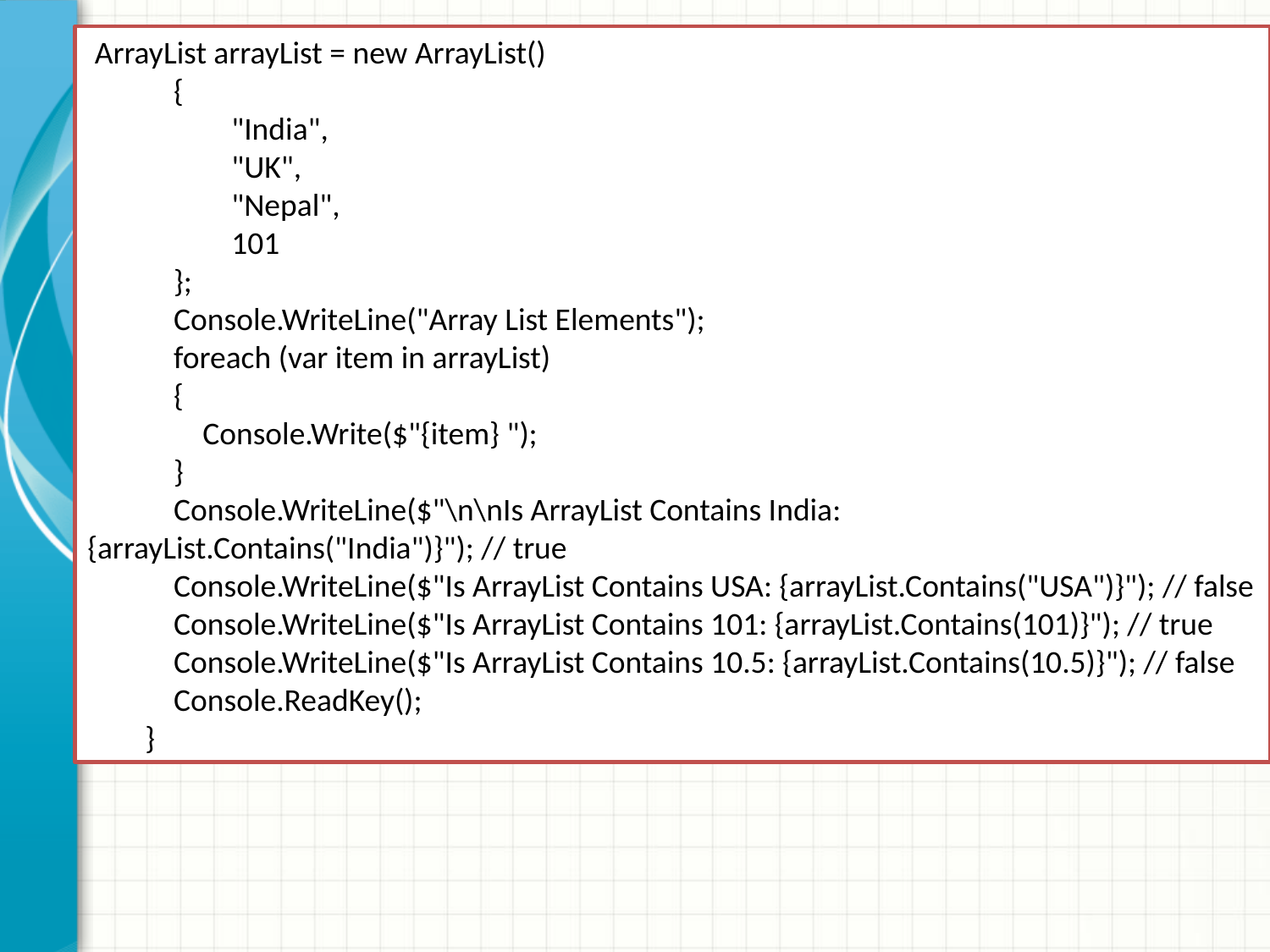

ArrayList arrayList = new ArrayList()
            {
                    "India",
                    "UK",
                    "Nepal",
                    101
            };
            Console.WriteLine("Array List Elements");
            foreach (var item in arrayList)
            {
                Console.Write($"{item} ");
            }
            Console.WriteLine($"\n\nIs ArrayList Contains India: {arrayList.Contains("India")}"); // true
            Console.WriteLine($"Is ArrayList Contains USA: {arrayList.Contains("USA")}"); // false
            Console.WriteLine($"Is ArrayList Contains 101: {arrayList.Contains(101)}"); // true
            Console.WriteLine($"Is ArrayList Contains 10.5: {arrayList.Contains(10.5)}"); // false
            Console.ReadKey();
        }